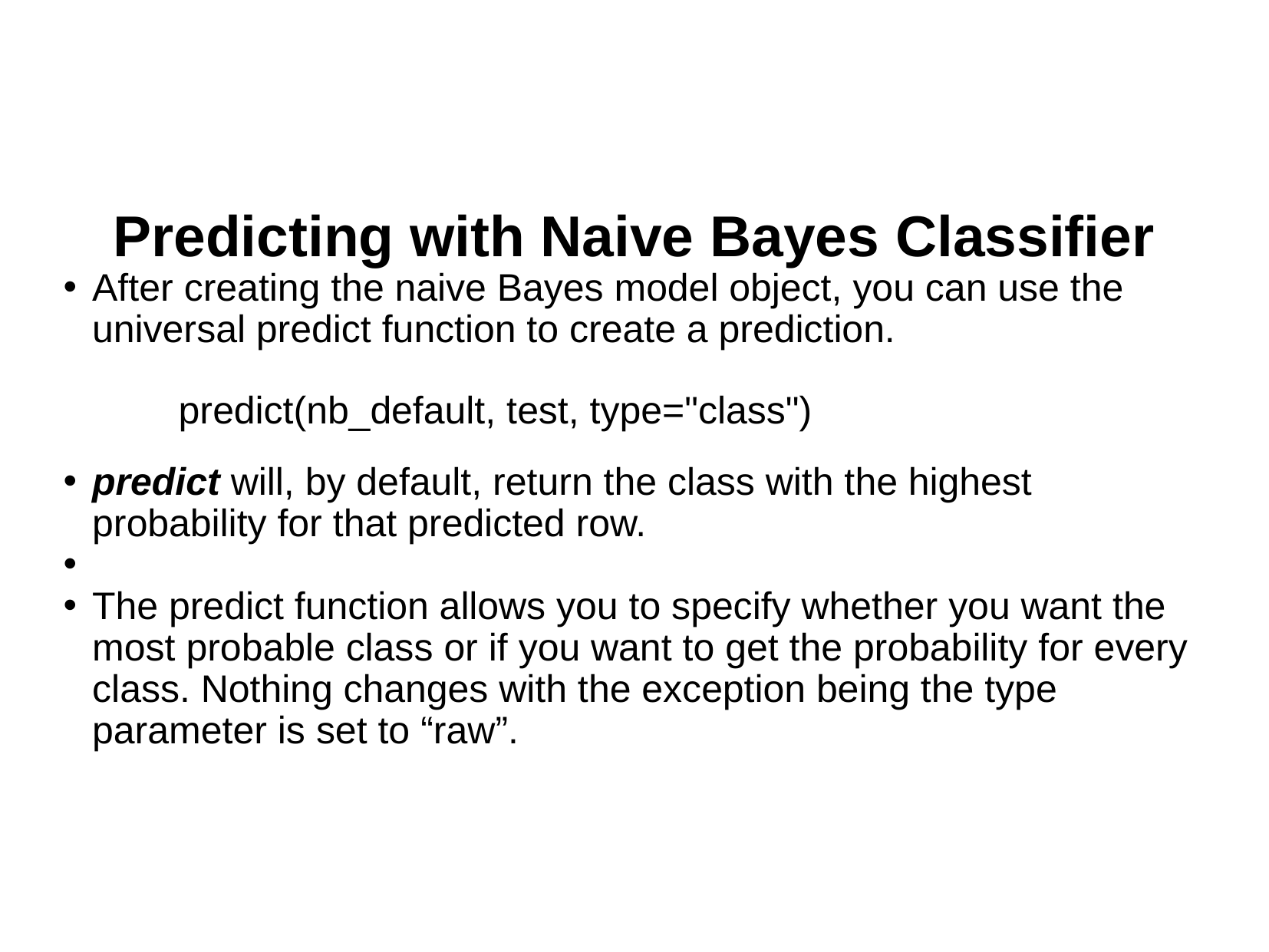

Predicting with Naive Bayes Classifier
After creating the naive Bayes model object, you can use the universal predict function to create a prediction.

	predict(nb_default, test, type="class")

predict will, by default, return the class with the highest probability for that predicted row.

The predict function allows you to specify whether you want the most probable class or if you want to get the probability for every class. Nothing changes with the exception being the type parameter is set to “raw”.